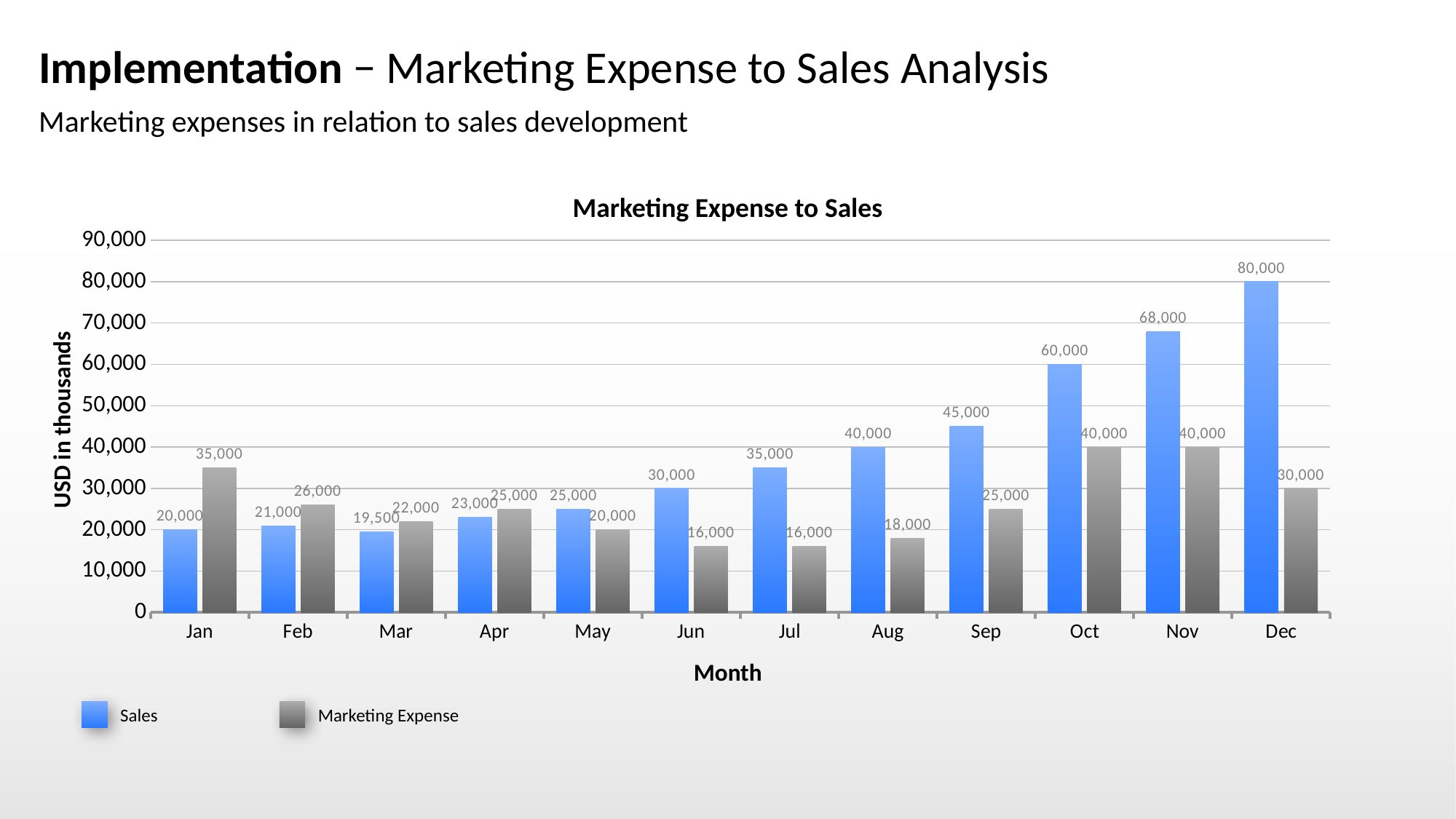

# Implementation − Marketing Expense to Sales Analysis
Marketing expenses in relation to sales development
Marketing Expense to Sales

### Chart

| Category | Sales | Marketing Expenses |
|---|---|---|
| Jan | 20000.0 | 35000.0 |
| Feb | 21000.0 | 26000.0 |
| Mar | 19500.0 | 22000.0 |
| Apr | 23000.0 | 25000.0 |
| May | 25000.0 | 20000.0 |
| Jun | 30000.0 | 16000.0 |
| Jul | 35000.0 | 16000.0 |
| Aug | 40000.0 | 18000.0 |
| Sep | 45000.0 | 25000.0 |
| Oct | 60000.0 | 40000.0 |
| Nov | 68000.0 | 40000.0 |
| Dec | 80000.0 | 30000.0 |
USD in thousands
Month
Sales
Marketing Expense